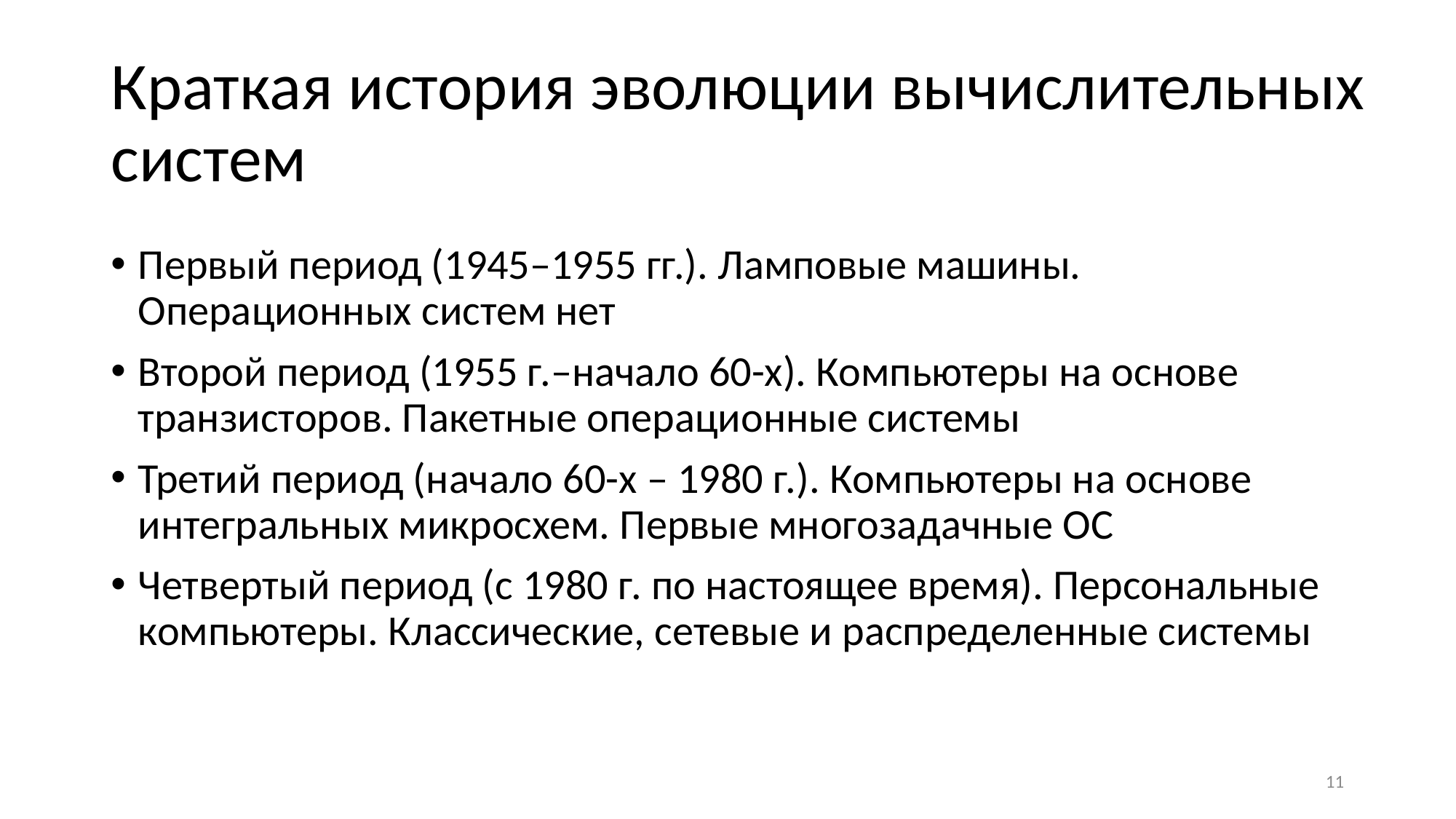

# Краткая история эволюции вычислительных систем
Первый период (1945–1955 гг.). Ламповые машины. Операционных систем нет
Второй период (1955 г.–начало 60-х). Компьютеры на основе транзисторов. Пакетные операционные системы
Третий период (начало 60-х – 1980 г.). Компьютеры на основе интегральных микросхем. Первые многозадачные ОС
Четвертый период (с 1980 г. по настоящее время). Персональные компьютеры. Классические, сетевые и распределенные системы
11